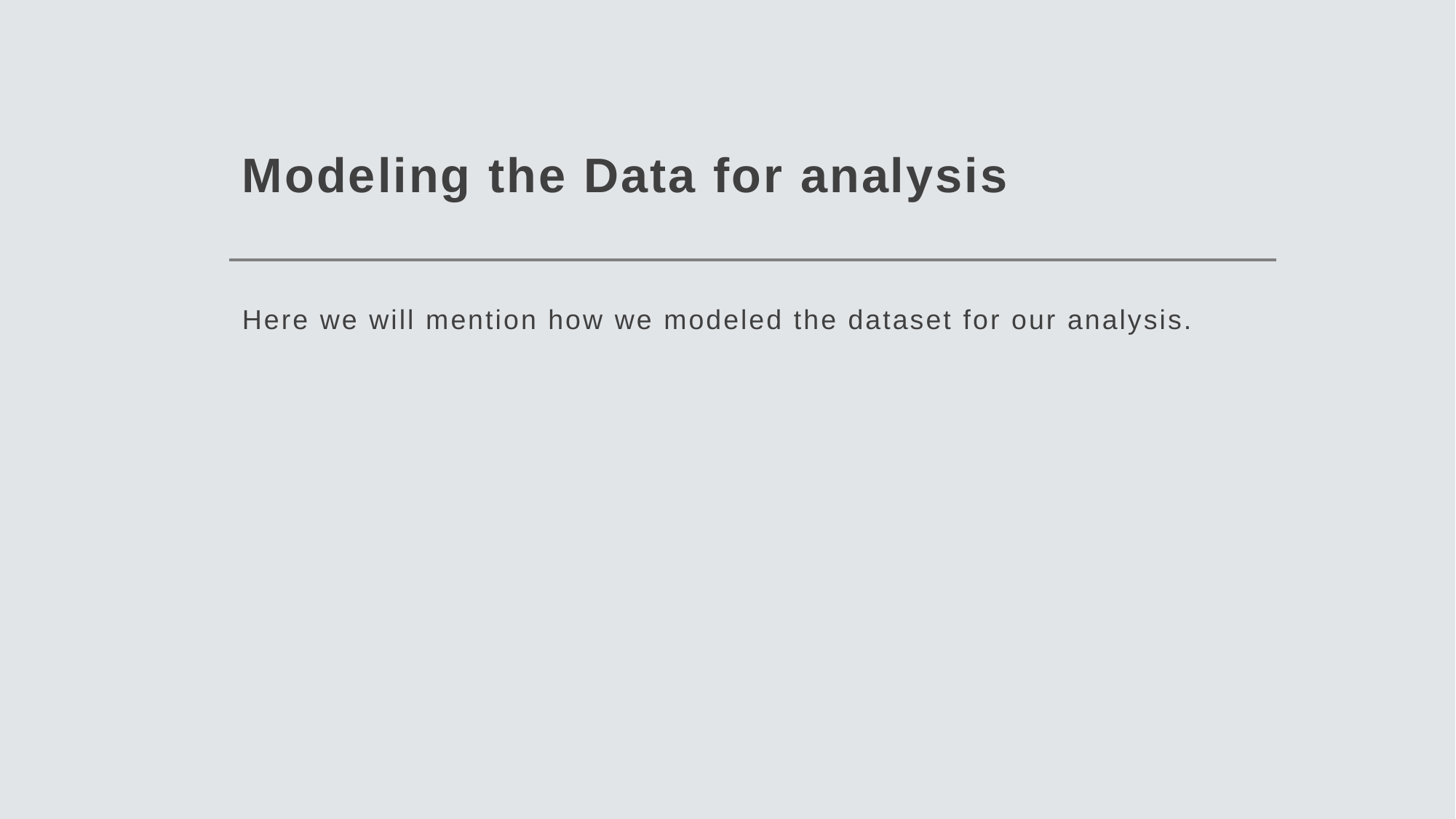

# Modeling the Data for analysis
Here we will mention how we modeled the dataset for our analysis.